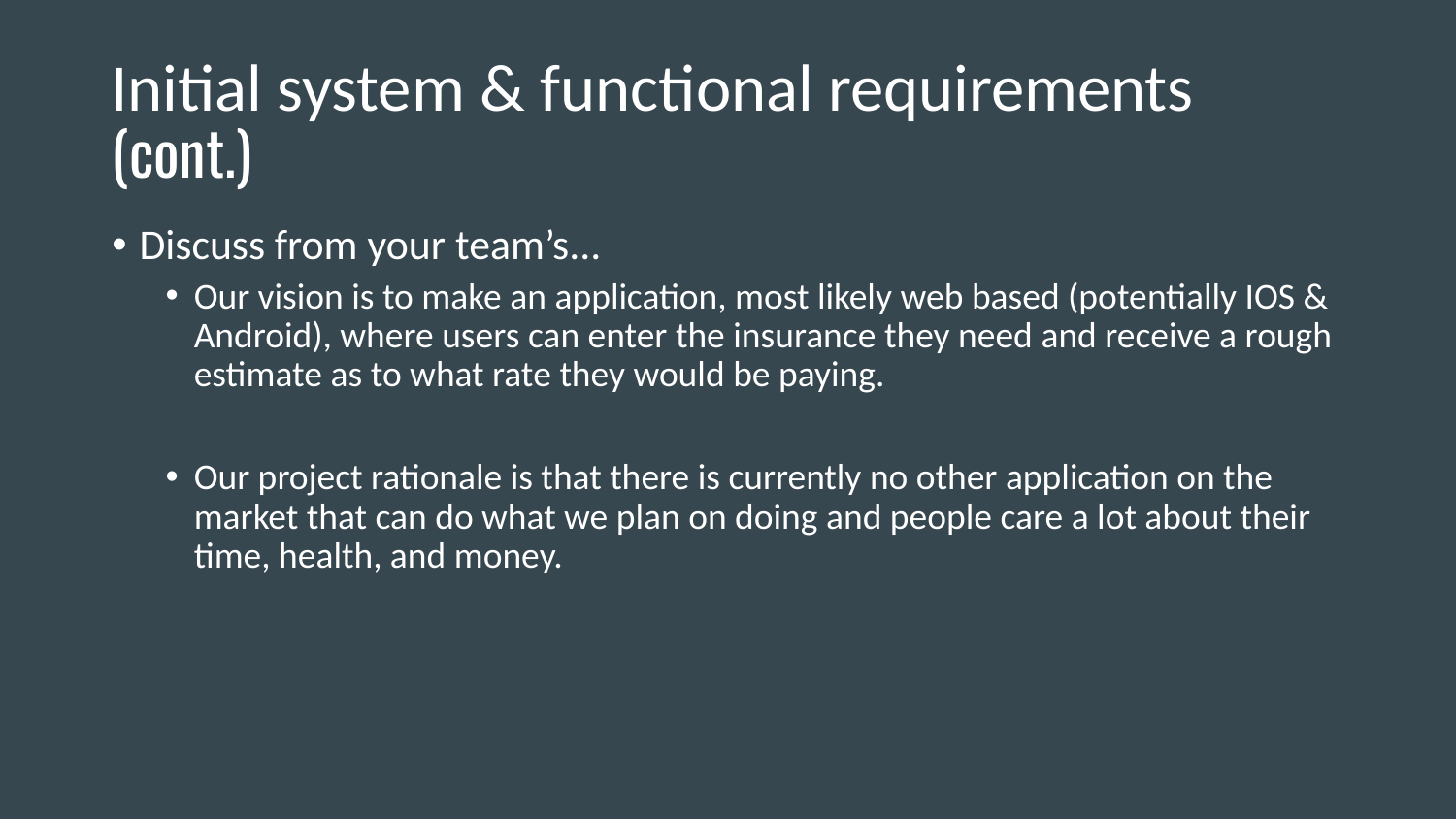

# Initial system & functional requirements
(cont.)
Discuss from your team’s...
Our vision is to make an application, most likely web based (potentially IOS & Android), where users can enter the insurance they need and receive a rough estimate as to what rate they would be paying.

Our project rationale is that there is currently no other application on the market that can do what we plan on doing and people care a lot about their time, health, and money.